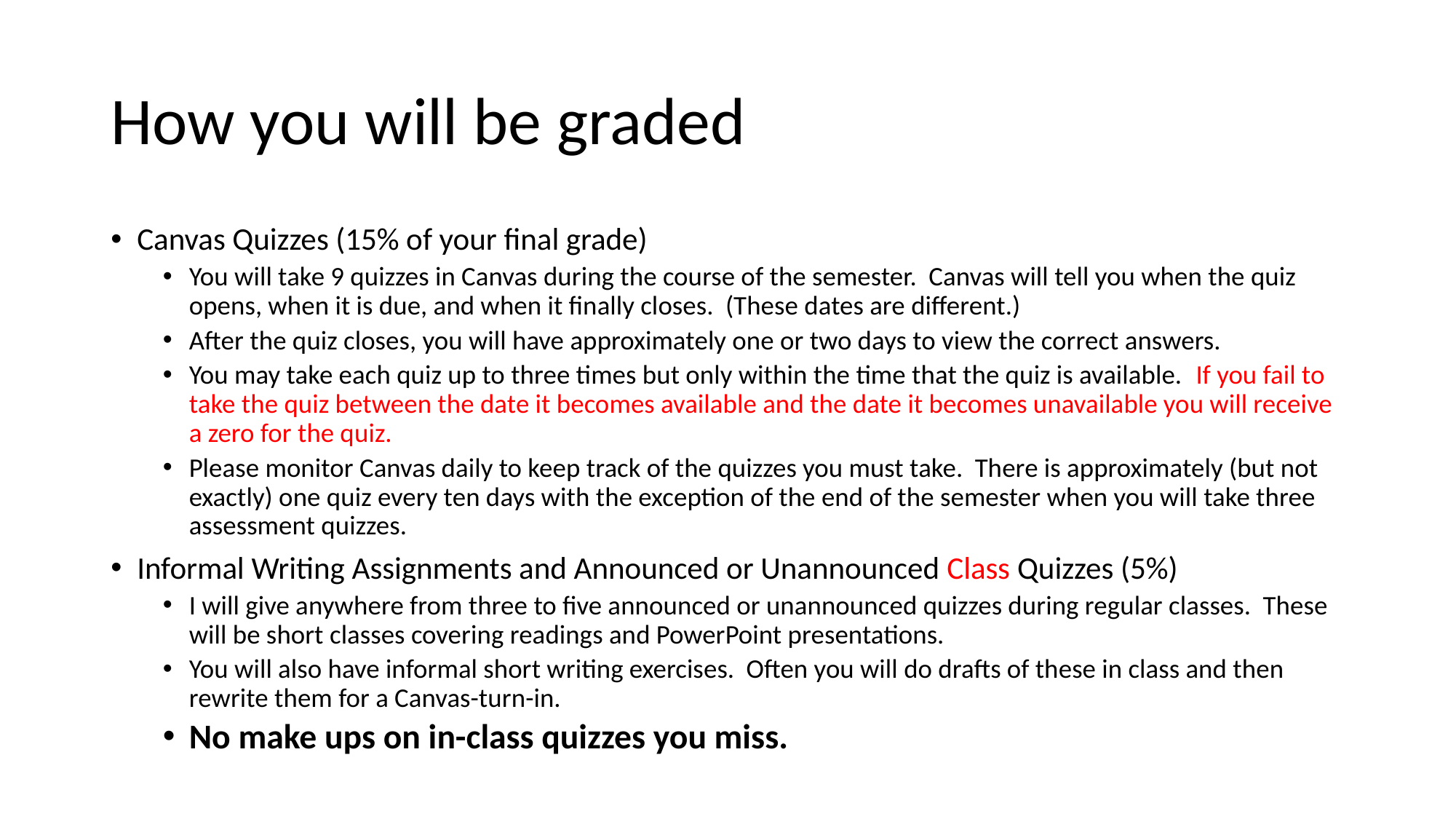

# How you will be graded
Canvas Quizzes (15% of your final grade)
You will take 9 quizzes in Canvas during the course of the semester.  Canvas will tell you when the quiz opens, when it is due, and when it finally closes.  (These dates are different.)
After the quiz closes, you will have approximately one or two days to view the correct answers.
You may take each quiz up to three times but only within the time that the quiz is available.  If you fail to take the quiz between the date it becomes available and the date it becomes unavailable you will receive a zero for the quiz.
Please monitor Canvas daily to keep track of the quizzes you must take.  There is approximately (but not exactly) one quiz every ten days with the exception of the end of the semester when you will take three assessment quizzes.
Informal Writing Assignments and Announced or Unannounced Class Quizzes (5%)
I will give anywhere from three to five announced or unannounced quizzes during regular classes.  These will be short classes covering readings and PowerPoint presentations.
You will also have informal short writing exercises.  Often you will do drafts of these in class and then rewrite them for a Canvas-turn-in.
No make ups on in-class quizzes you miss.